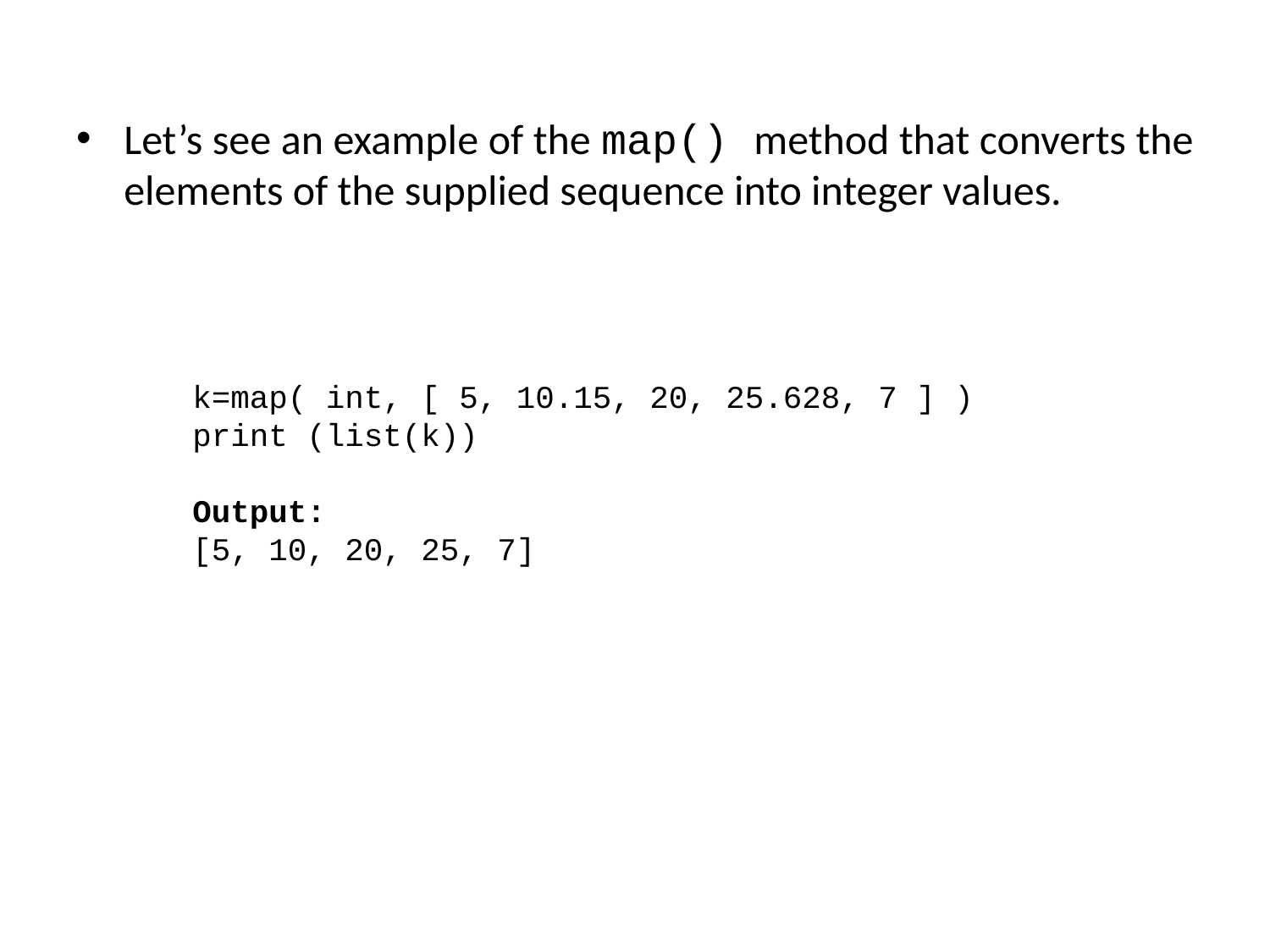

Let’s see an example of the map() method that converts the elements of the supplied sequence into integer values.
k=map( int, [ 5, 10.15, 20, 25.628, 7 ] )
print (list(k))

Output:
[5, 10, 20, 25, 7]